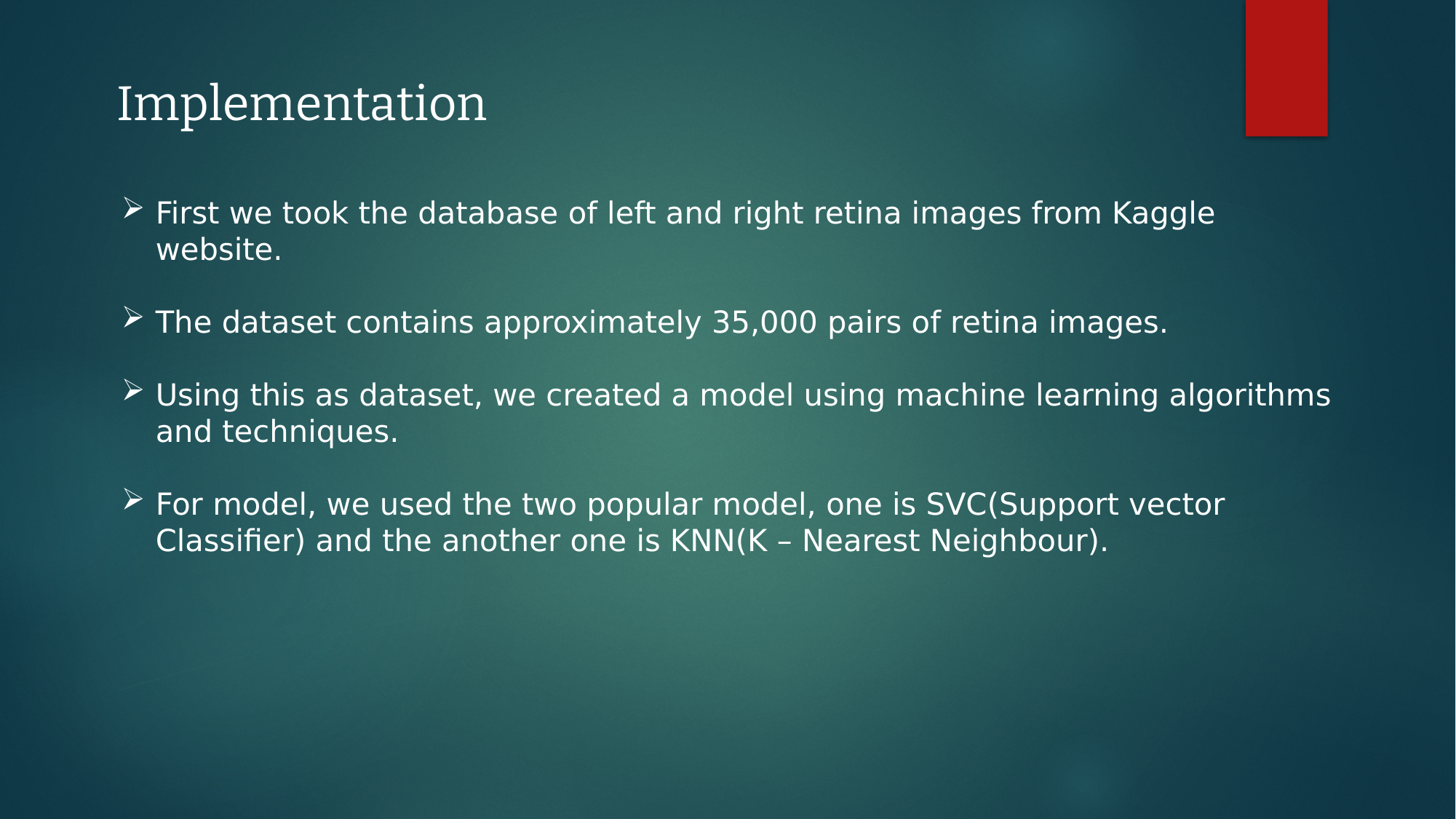

Implementation

First we took the database of left and right retina images from Kaggle website.

The dataset contains approximately 35,000 pairs of retina images.

Using this as dataset, we created a model using machine learning algorithms and techniques.

For model, we used the two popular model, one is SVC(Support vector Classifier) and the another one is KNN(K – Nearest Neighbour).